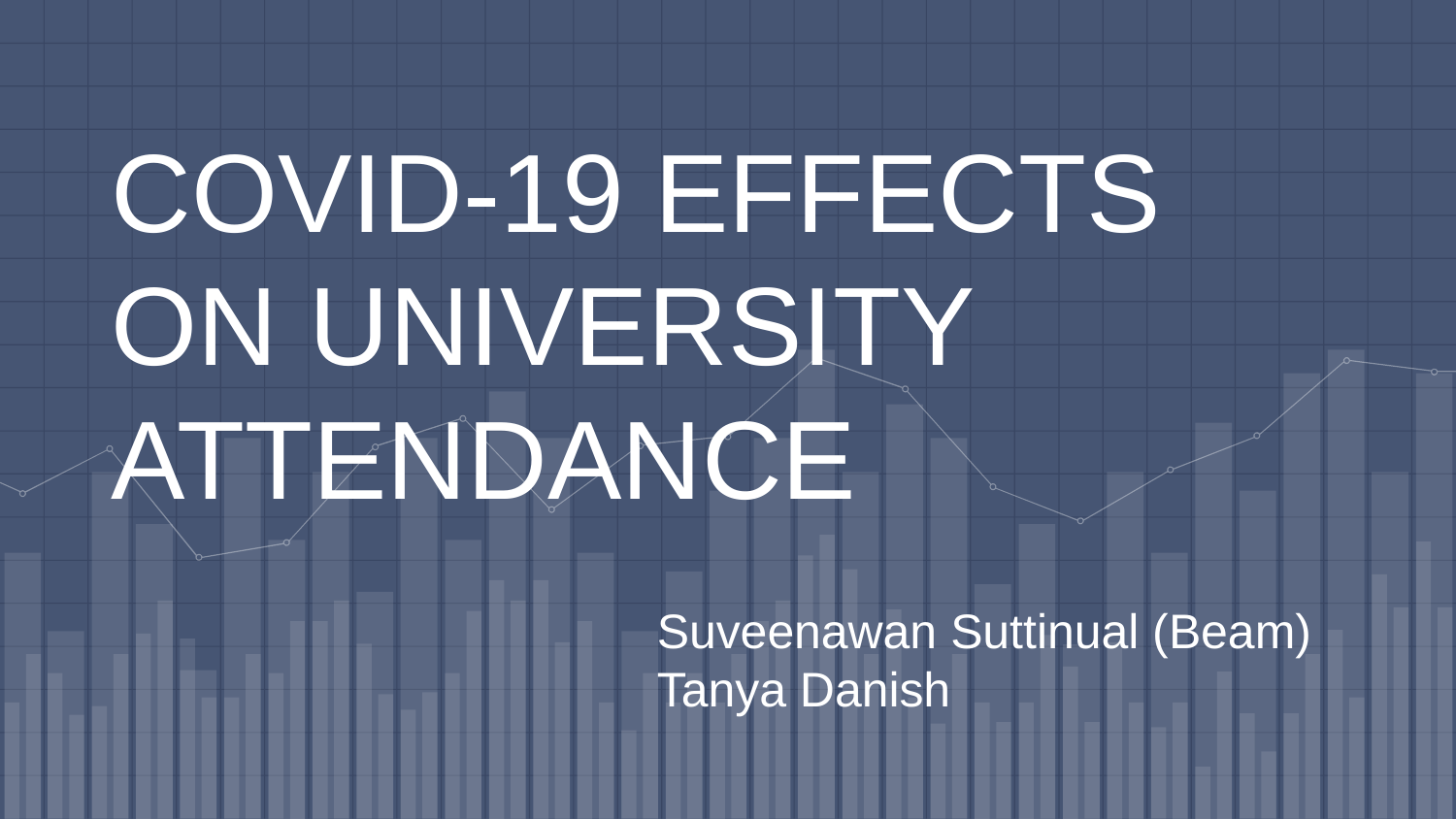

# COVID-19 EFFECTS ON UNIVERSITY ATTENDANCE
Suveenawan Suttinual (Beam)
Tanya Danish